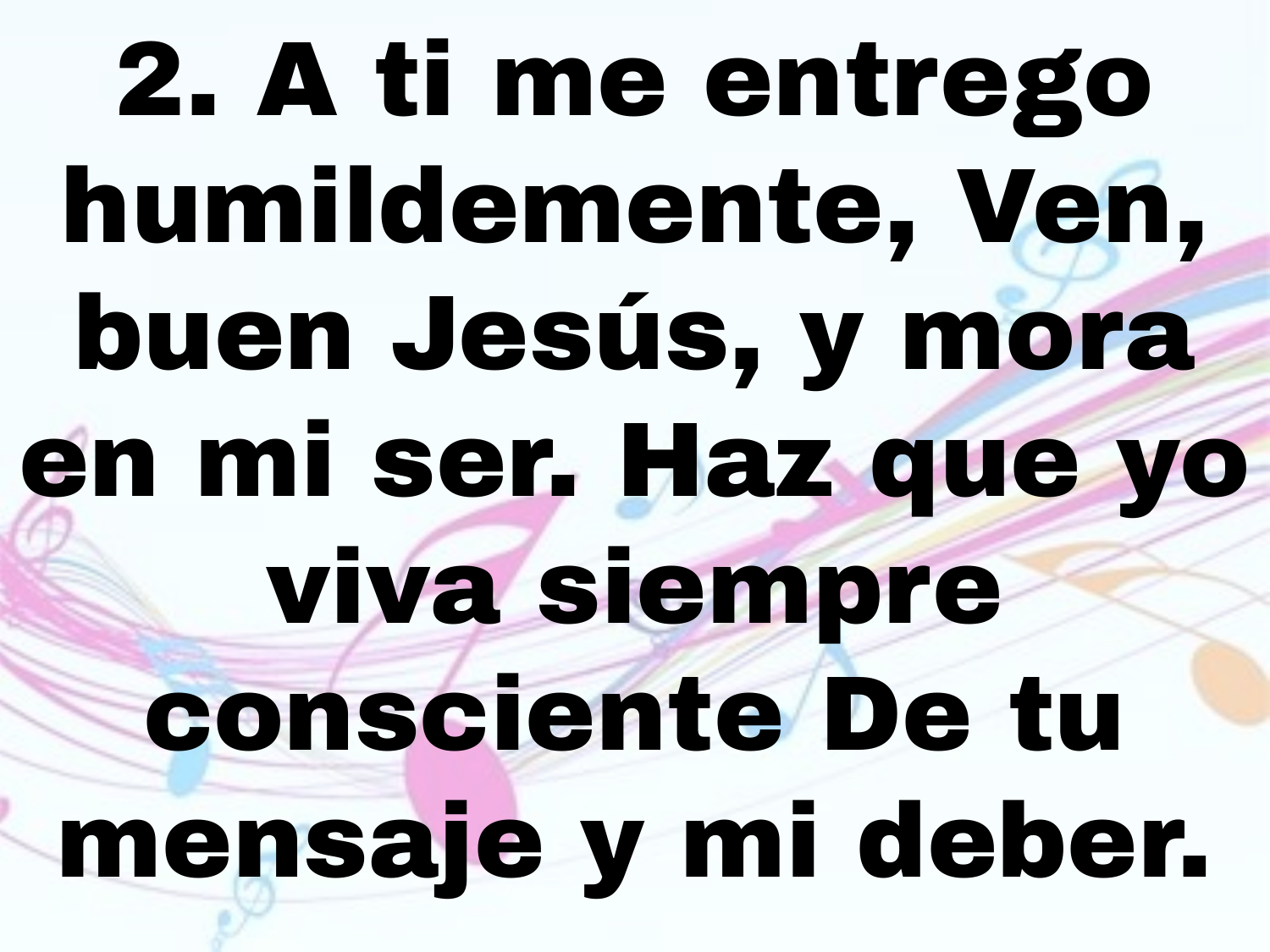

2. A ti me entrego humildemente, Ven, buen Jesús, y mora en mi ser. Haz que yo viva siempre consciente De tu mensaje y mi deber.